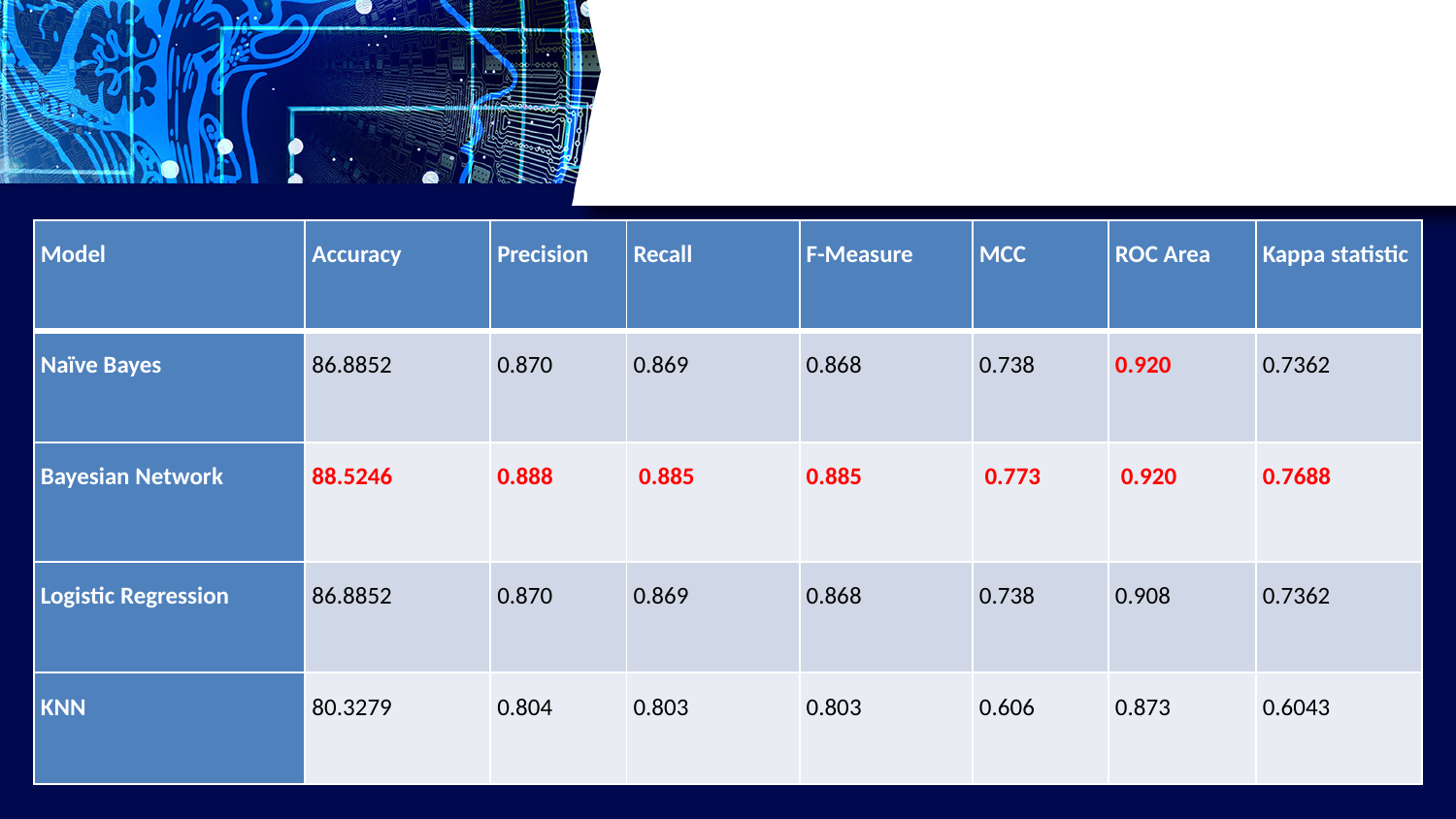

#
| Model | Accuracy | Precision | Recall | F-Measure | MCC | ROC Area | Kappa statistic |
| --- | --- | --- | --- | --- | --- | --- | --- |
| Naïve Bayes | 86.8852 | 0.870 | 0.869 | 0.868 | 0.738 | 0.920 | 0.7362 |
| Bayesian Network | 88.5246 | 0.888 | 0.885 | 0.885 | 0.773 | 0.920 | 0.7688 |
| Logistic Regression | 86.8852 | 0.870 | 0.869 | 0.868 | 0.738 | 0.908 | 0.7362 |
| KNN | 80.3279 | 0.804 | 0.803 | 0.803 | 0.606 | 0.873 | 0.6043 |